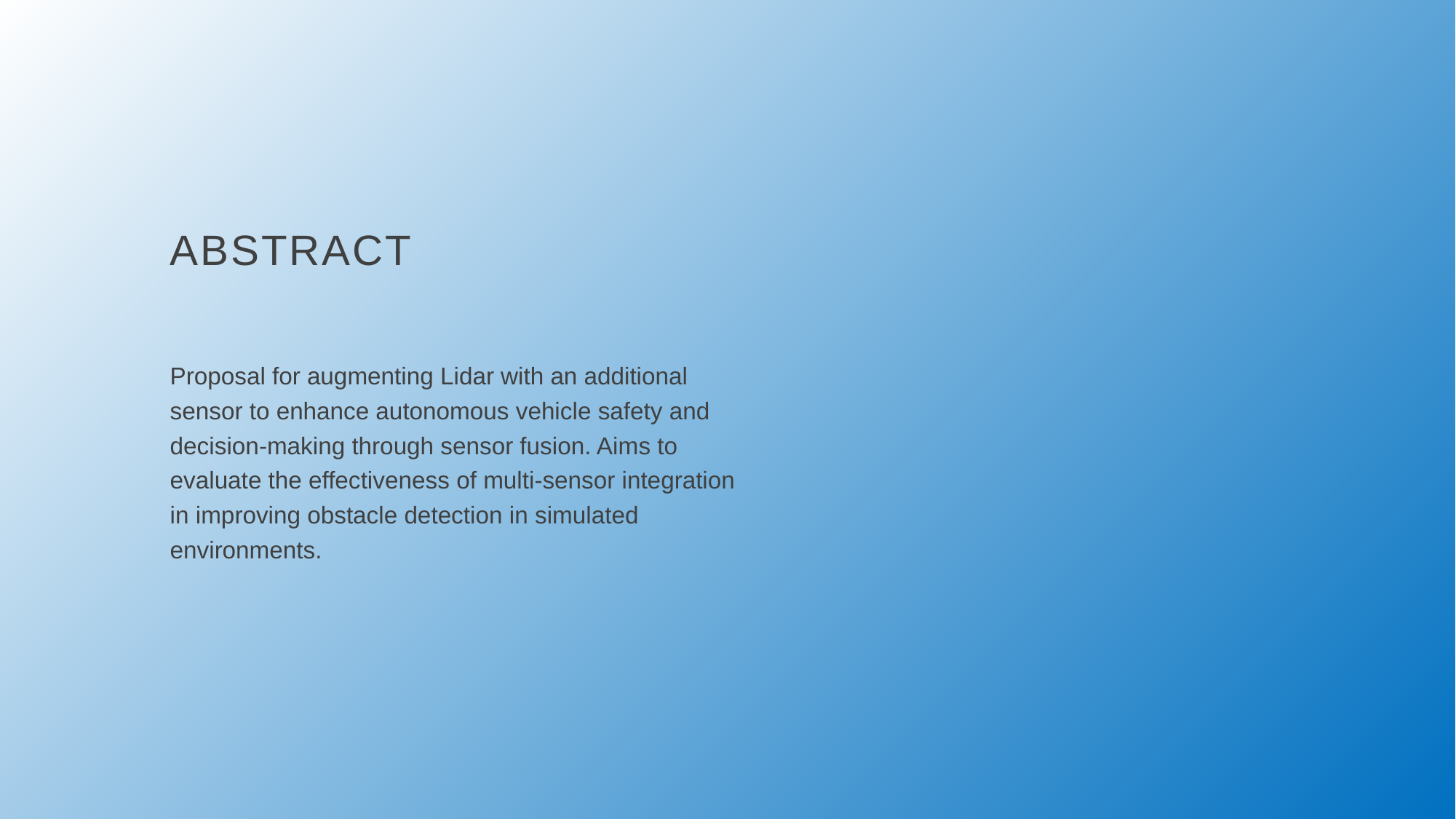

# Abstract
Proposal for augmenting Lidar with an additional sensor to enhance autonomous vehicle safety and decision-making through sensor fusion. Aims to evaluate the effectiveness of multi-sensor integration in improving obstacle detection in simulated environments.